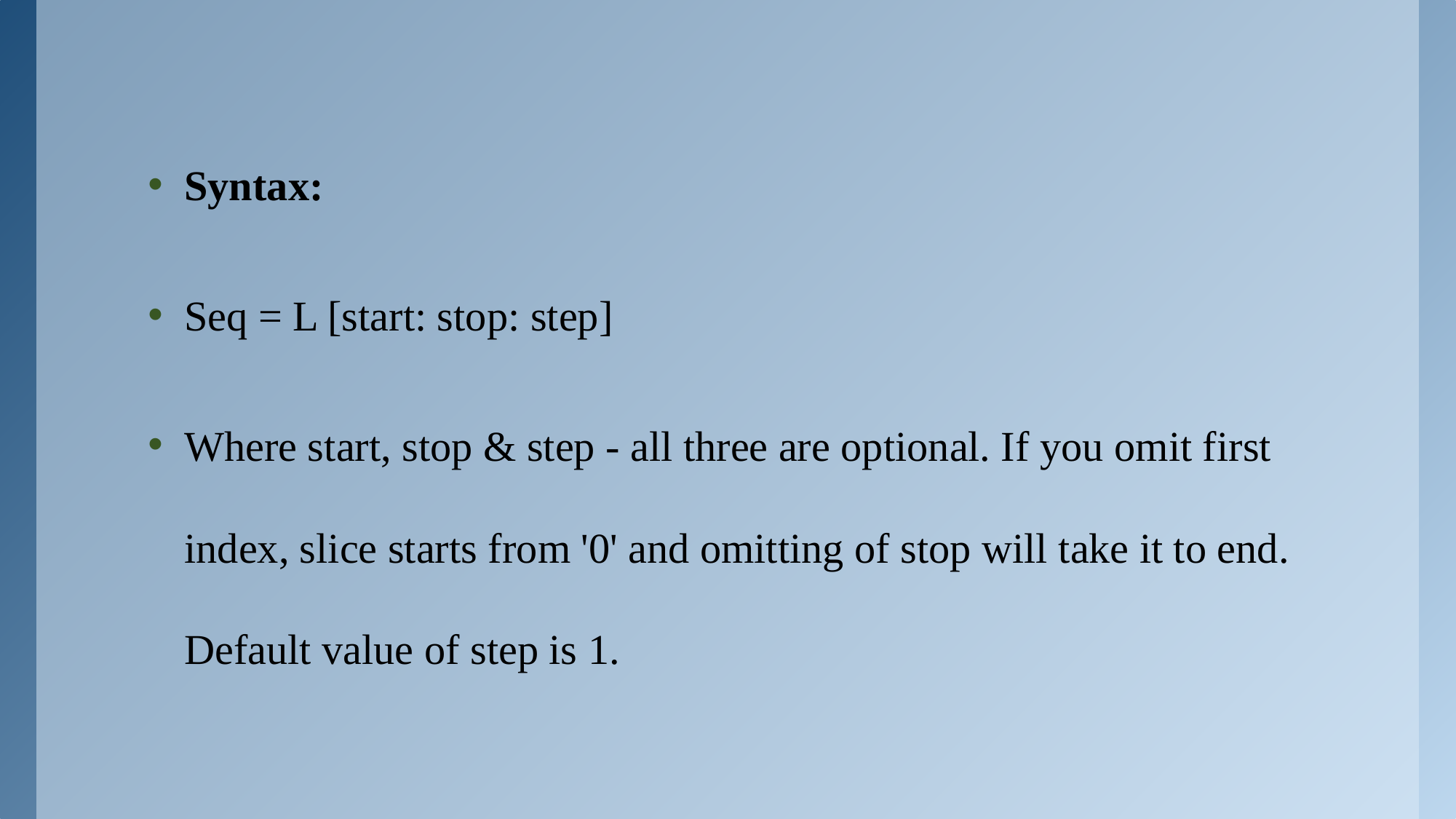

Syntax:
Seq = L [start: stop: step]
Where start, stop & step - all three are optional. If you omit first index, slice starts from '0' and omitting of stop will take it to end. Default value of step is 1.